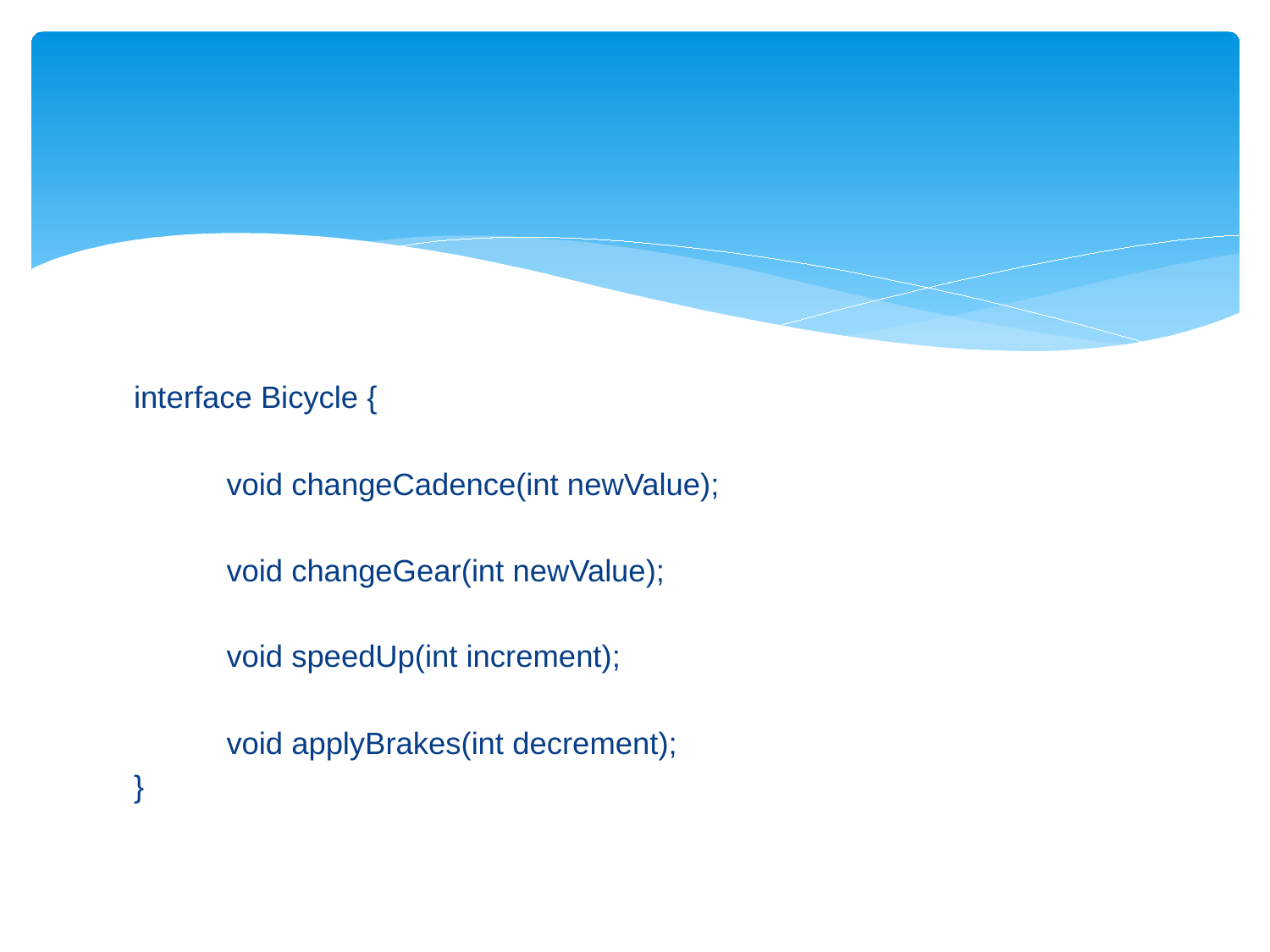

#
interface Bicycle {

	void changeCadence(int newValue);

	void changeGear(int newValue);

	void speedUp(int increment);

	void applyBrakes(int decrement);
}